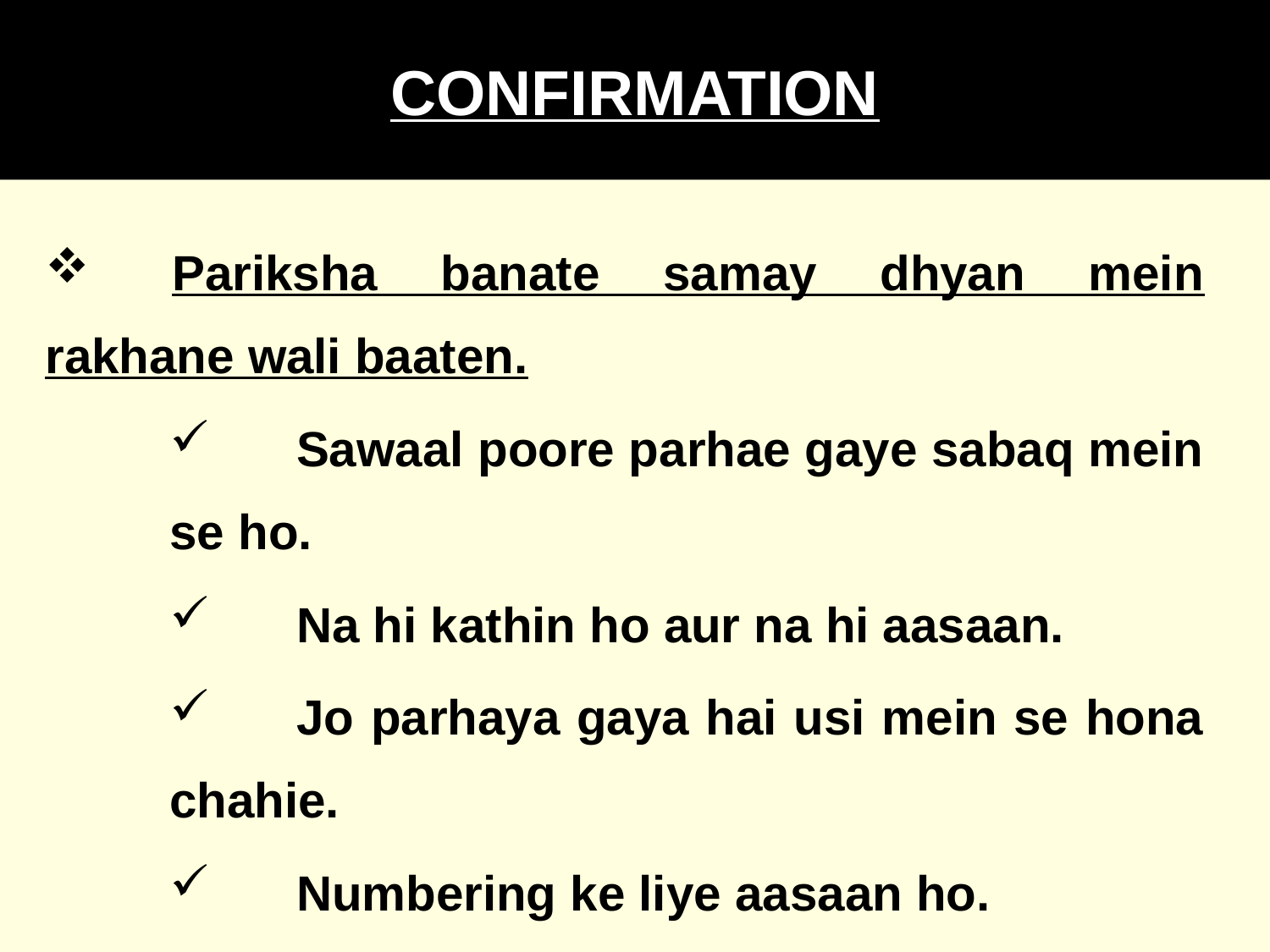

# CONFIRMATION
	Pariksha banate samay dhyan mein rakhane wali baaten.
	Sawaal poore parhae gaye sabaq mein se ho.
	Na hi kathin ho aur na hi aasaan.
	Jo parhaya gaya hai usi mein se hona chahie.
	Numbering ke liye aasaan ho.